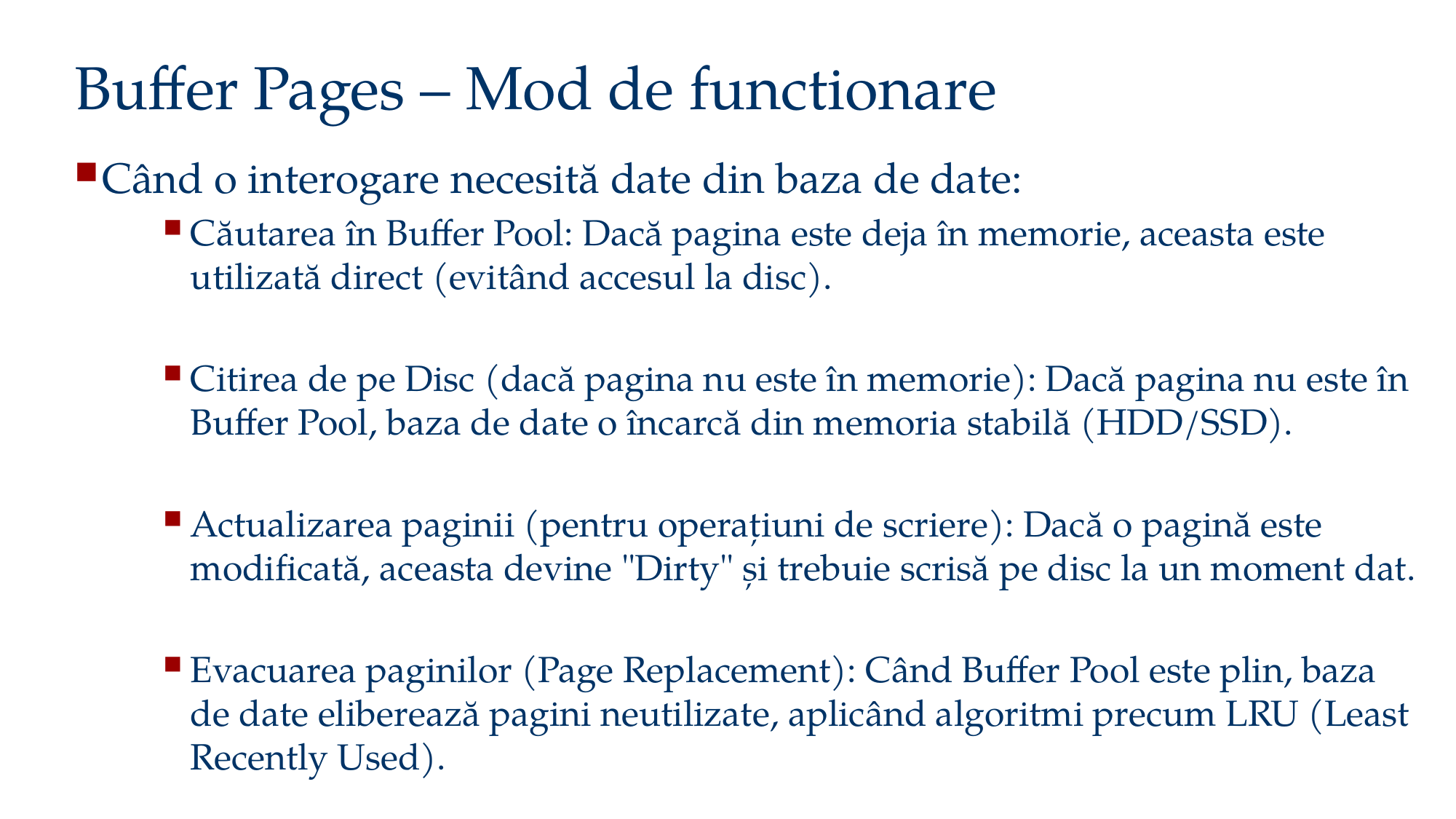

Buffer Pages – Mod de functionare
Când o interogare necesită date din baza de date:
Căutarea în Buffer Pool: Dacă pagina este deja în memorie, aceasta este utilizată direct (evitând accesul la disc).

Citirea de pe Disc (dacă pagina nu este în memorie): Dacă pagina nu este în Buffer Pool, baza de date o încarcă din memoria stabilă (HDD/SSD).

Actualizarea paginii (pentru operațiuni de scriere): Dacă o pagină este modificată, aceasta devine "Dirty" și trebuie scrisă pe disc la un moment dat.

Evacuarea paginilor (Page Replacement): Când Buffer Pool este plin, baza de date eliberează pagini neutilizate, aplicând algoritmi precum LRU (Least Recently Used).